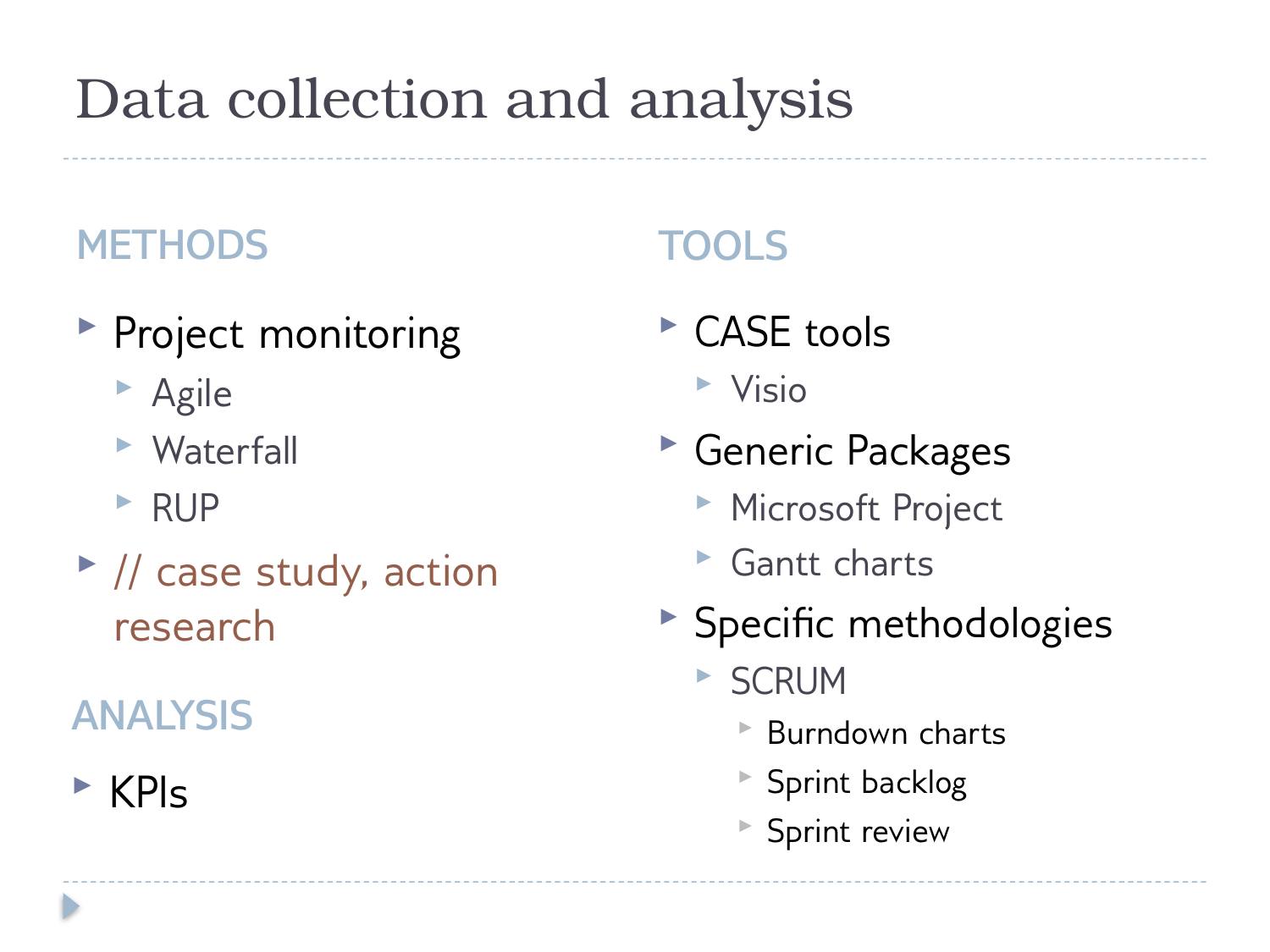

# Data collection and analysis
METHODS
TOOLS
Project monitoring
Agile
Waterfall
RUP
// case study, action research

CASE tools
Visio
Generic Packages
Microsoft Project
Gantt charts
Specific methodologies
SCRUM
Burndown charts
Sprint backlog
Sprint review
ANALYSIS
KPIs